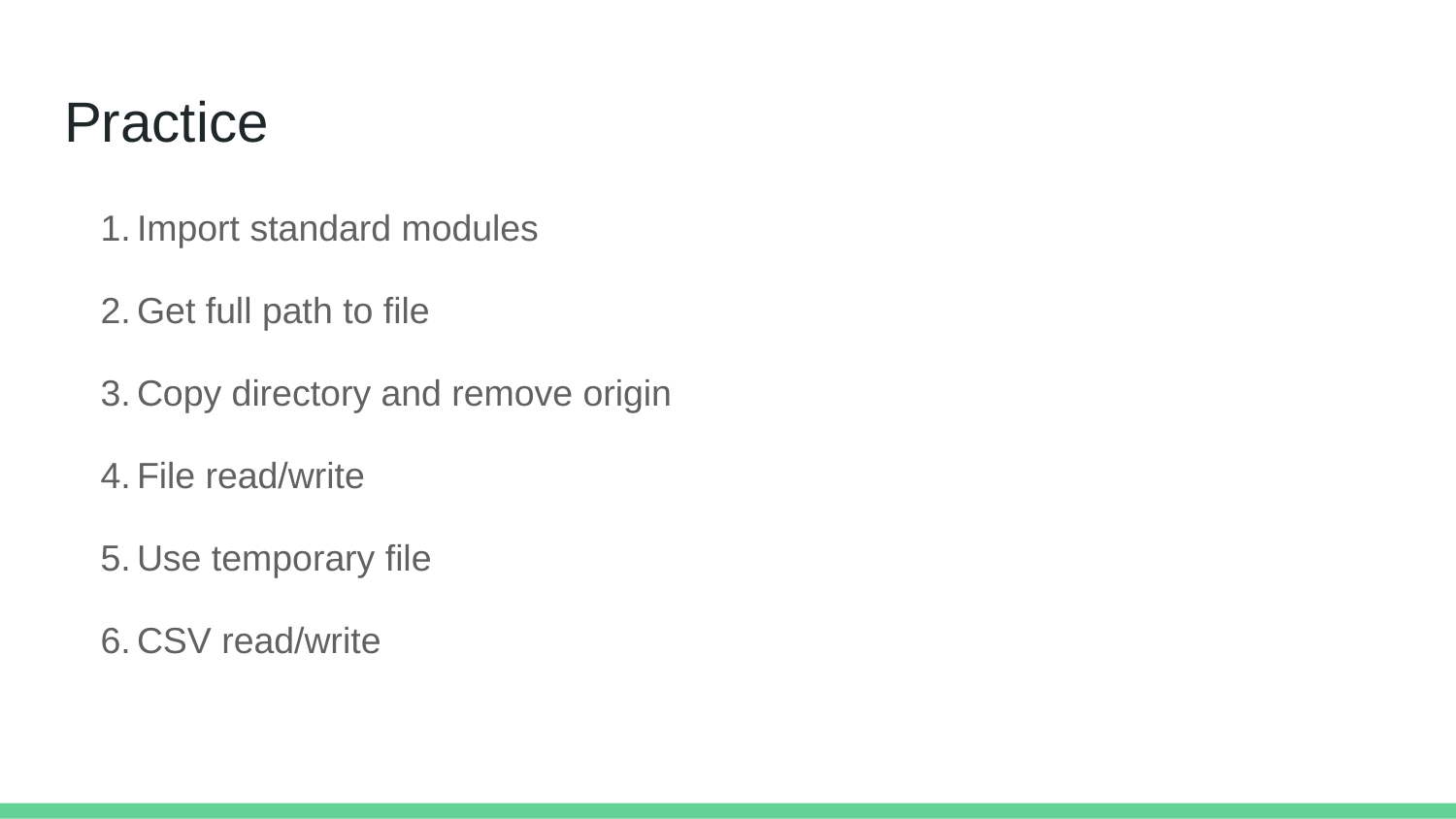

# Practice
Import standard modules
Get full path to file
Copy directory and remove origin
File read/write
Use temporary file
CSV read/write